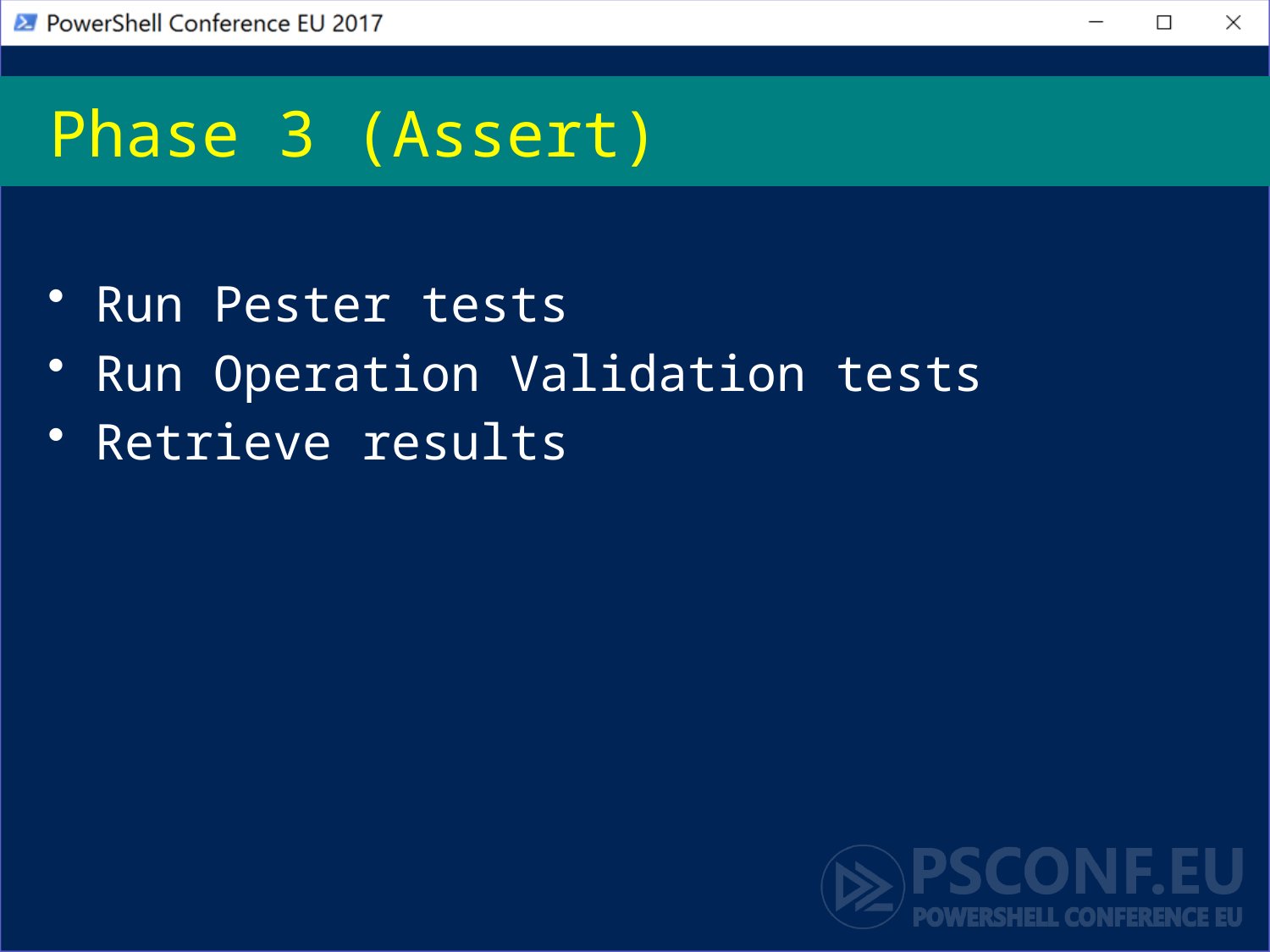

# Phase 3 (Assert)
Run Pester tests
Run Operation Validation tests
Retrieve results